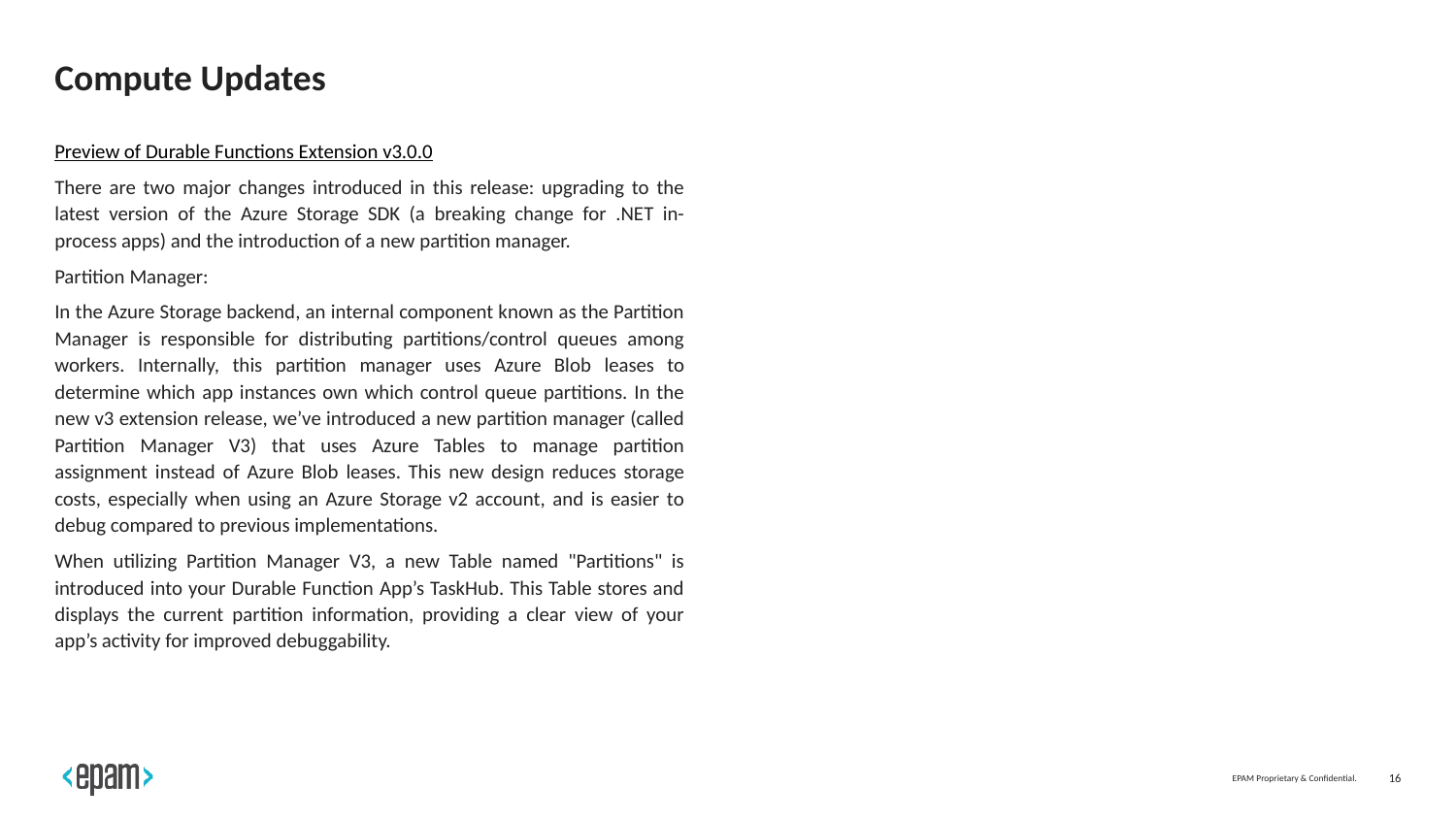

# Compute Updates
Preview of Durable Functions Extension v3.0.0
There are two major changes introduced in this release: upgrading to the latest version of the Azure Storage SDK (a breaking change for .NET in-process apps) and the introduction of a new partition manager.
Partition Manager:
In the Azure Storage backend, an internal component known as the Partition Manager is responsible for distributing partitions/control queues among workers. Internally, this partition manager uses Azure Blob leases to determine which app instances own which control queue partitions. In the new v3 extension release, we’ve introduced a new partition manager (called Partition Manager V3) that uses Azure Tables to manage partition assignment instead of Azure Blob leases. This new design reduces storage costs, especially when using an Azure Storage v2 account, and is easier to debug compared to previous implementations.
When utilizing Partition Manager V3, a new Table named "Partitions" is introduced into your Durable Function App’s TaskHub. This Table stores and displays the current partition information, providing a clear view of your app’s activity for improved debuggability.